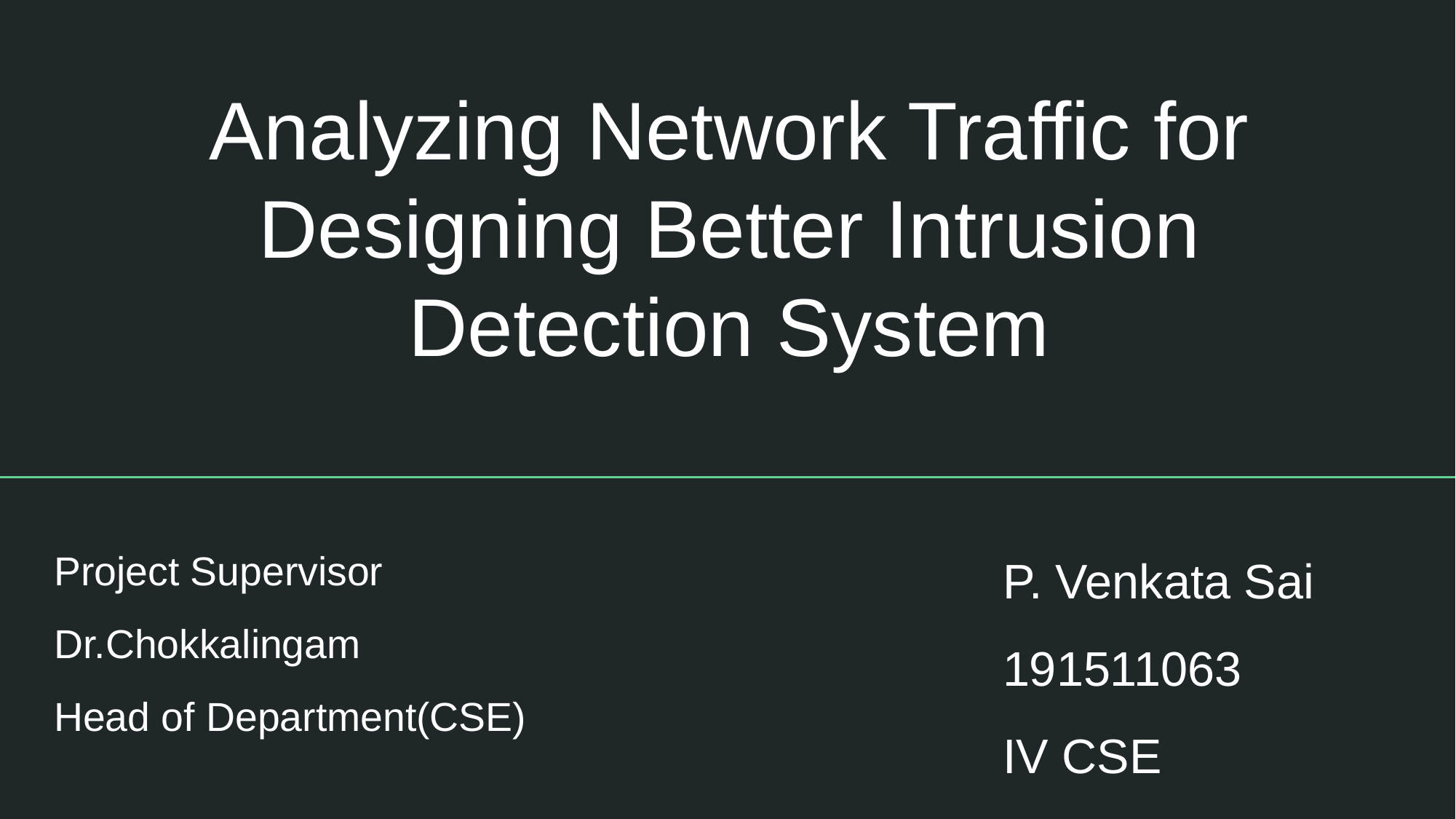

# Analyzing Network Traffic for Designing Better Intrusion Detection System
Project Supervisor
Dr.Chokkalingam
Head of Department(CSE)
P. Venkata Sai
191511063
IV CSE